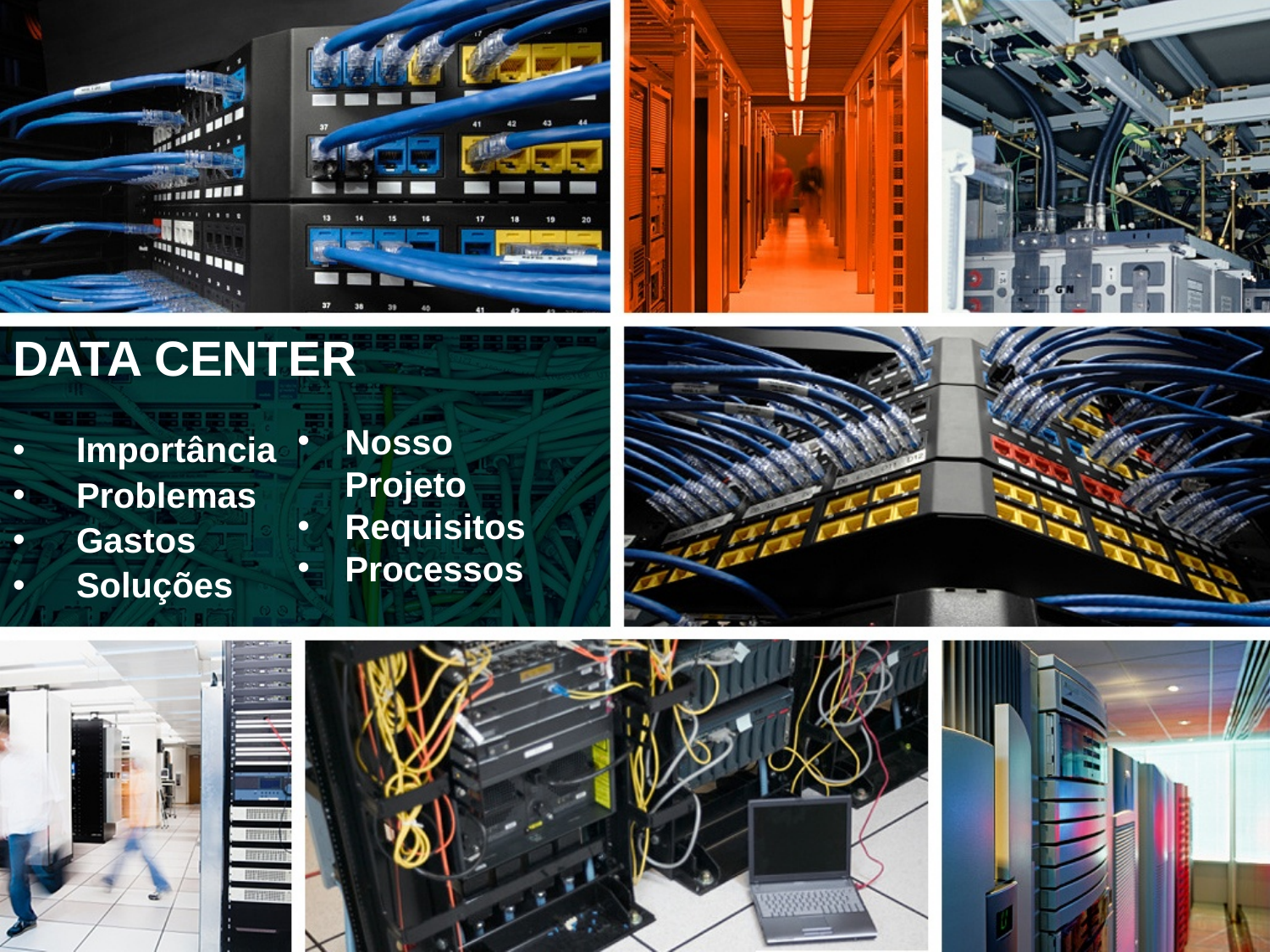

# DATA CENTER
Nosso Projeto
Requisitos
Processos

Importância
Problemas
Gastos
Soluções